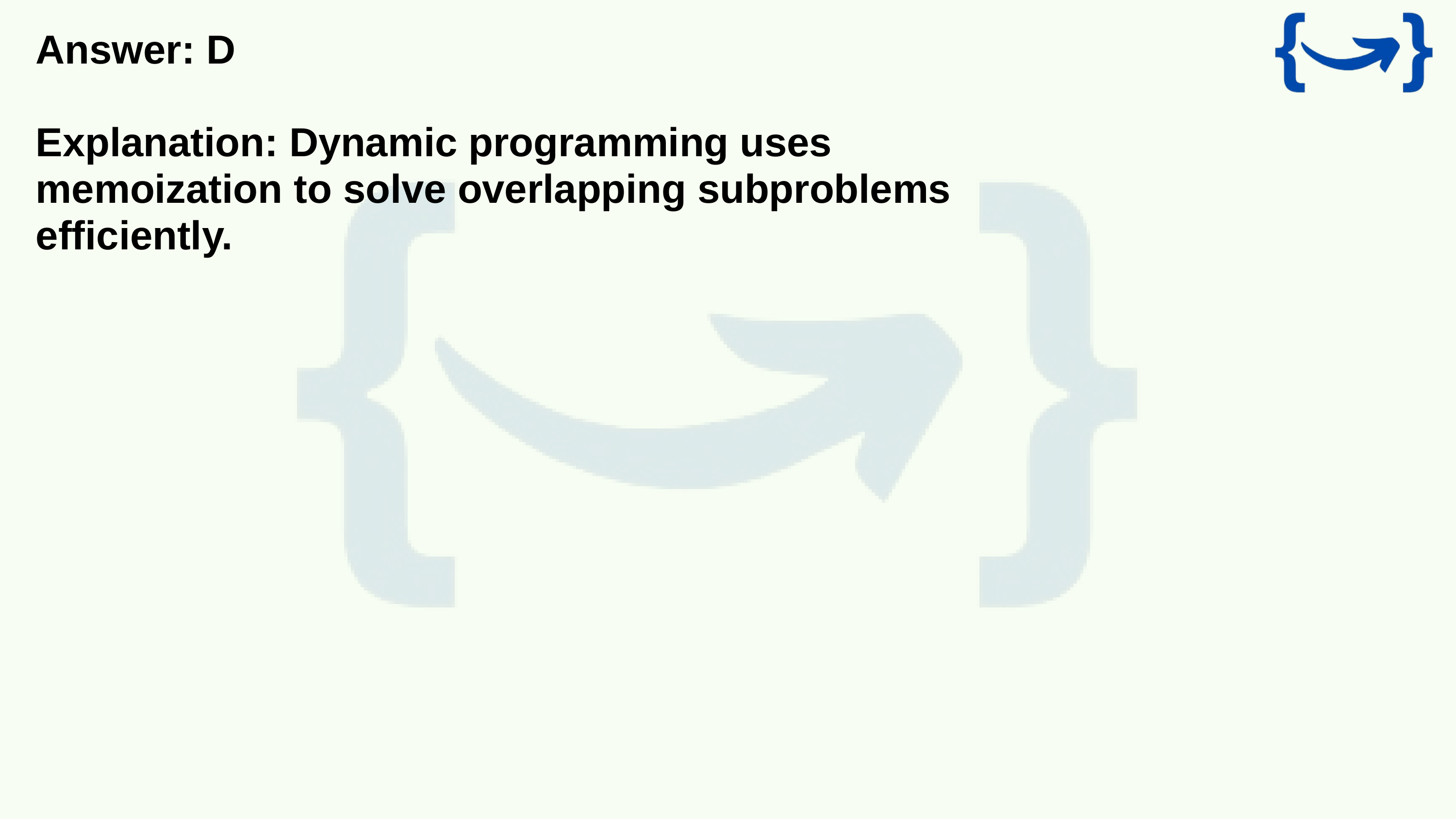

Answer: D

Explanation: Dynamic programming uses memoization to solve overlapping subproblems efficiently.